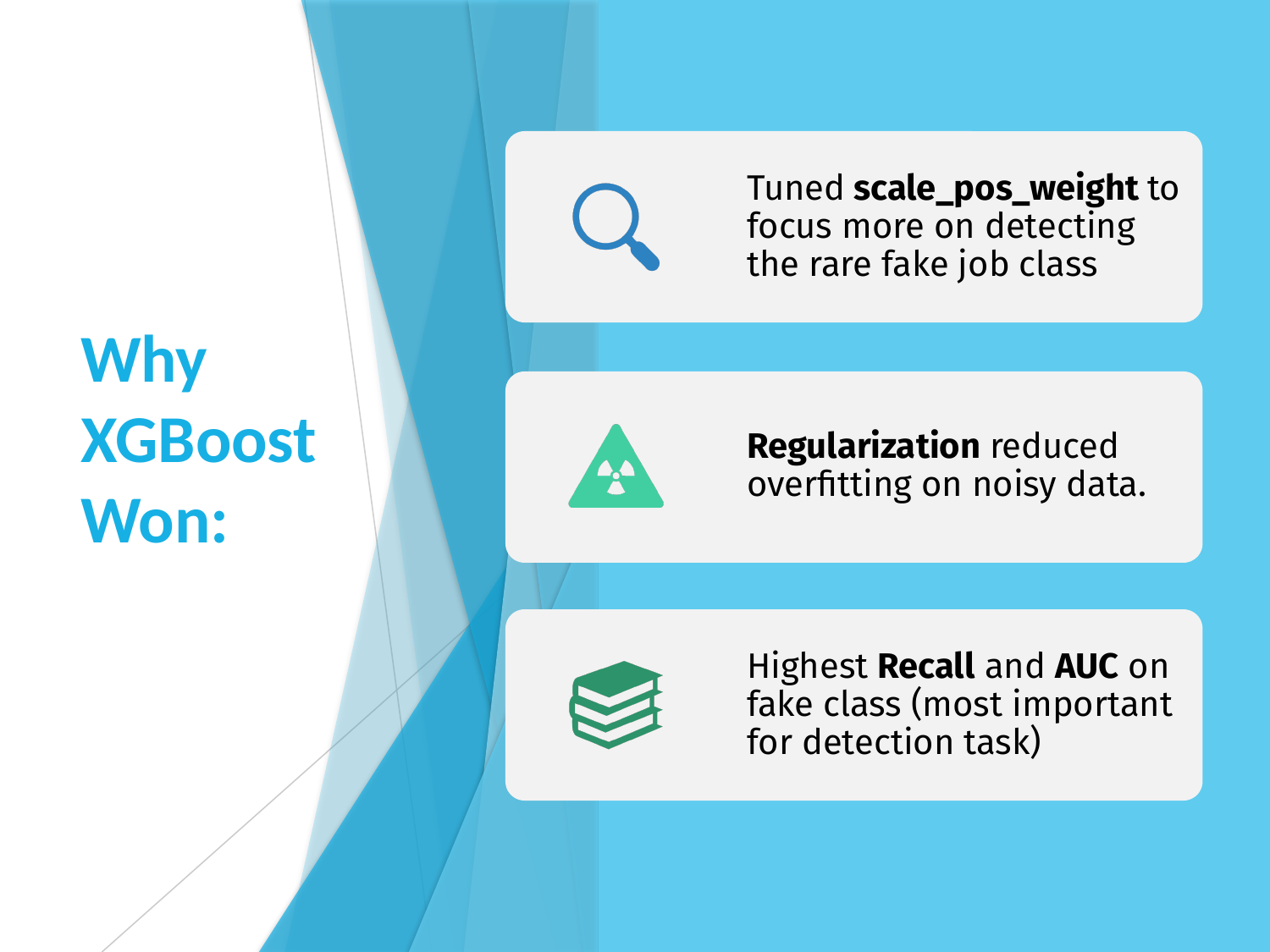

Tuned scale_pos_weight to focus more on detecting the rare fake job class
Regularization reduced overfitting on noisy data.
Highest Recall and AUC on fake class (most important for detection task)
# Why XGBoost Won: